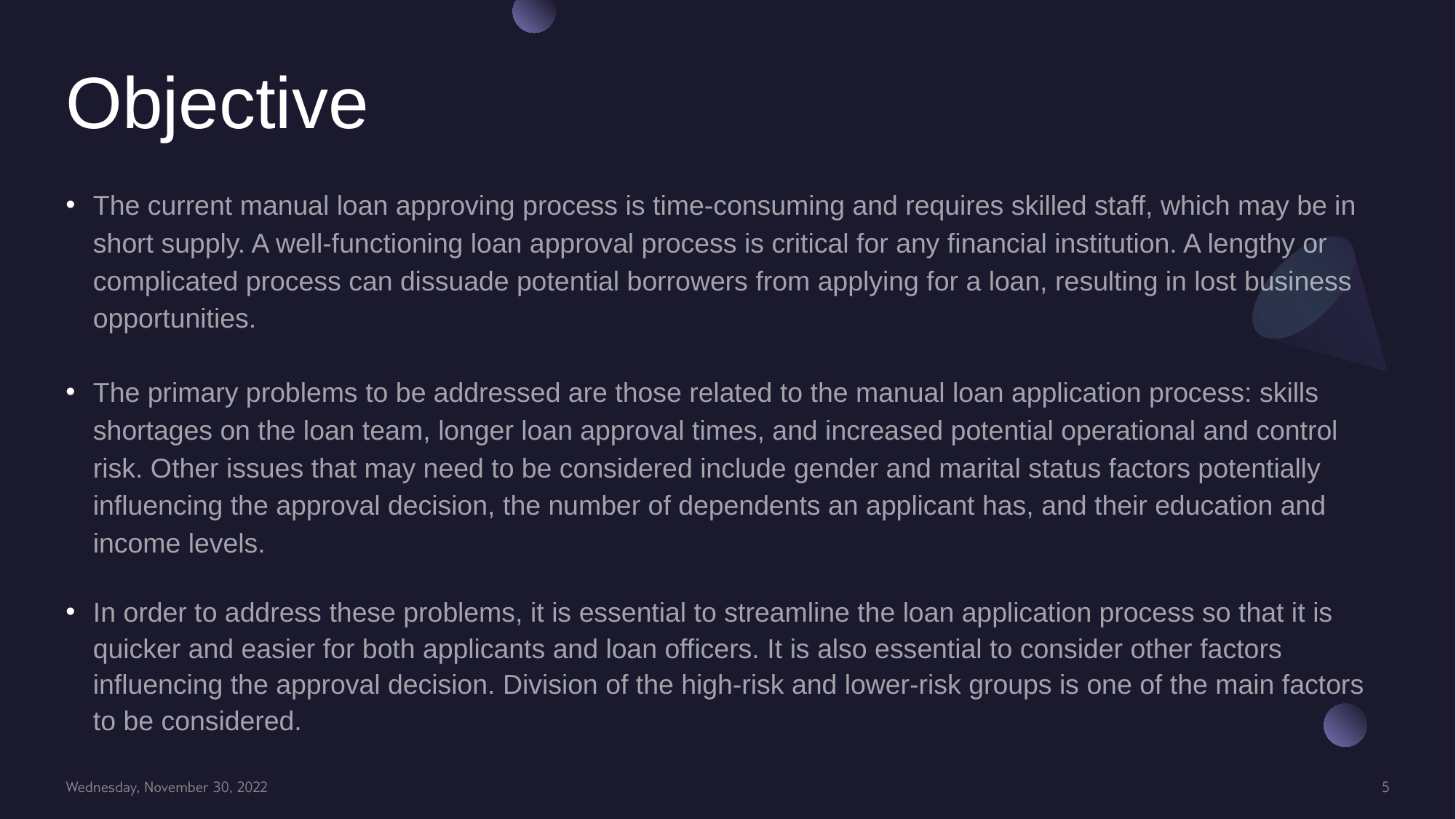

# Objective
The current manual loan approving process is time-consuming and requires skilled staff, which may be in short supply. A well-functioning loan approval process is critical for any financial institution. A lengthy or complicated process can dissuade potential borrowers from applying for a loan, resulting in lost business opportunities.
The primary problems to be addressed are those related to the manual loan application process: skills shortages on the loan team, longer loan approval times, and increased potential operational and control risk. Other issues that may need to be considered include gender and marital status factors potentially influencing the approval decision, the number of dependents an applicant has, and their education and income levels.
In order to address these problems, it is essential to streamline the loan application process so that it is quicker and easier for both applicants and loan officers. It is also essential to consider other factors influencing the approval decision. Division of the high-risk and lower-risk groups is one of the main factors to be considered.

Wednesday, November 30, 2022
5